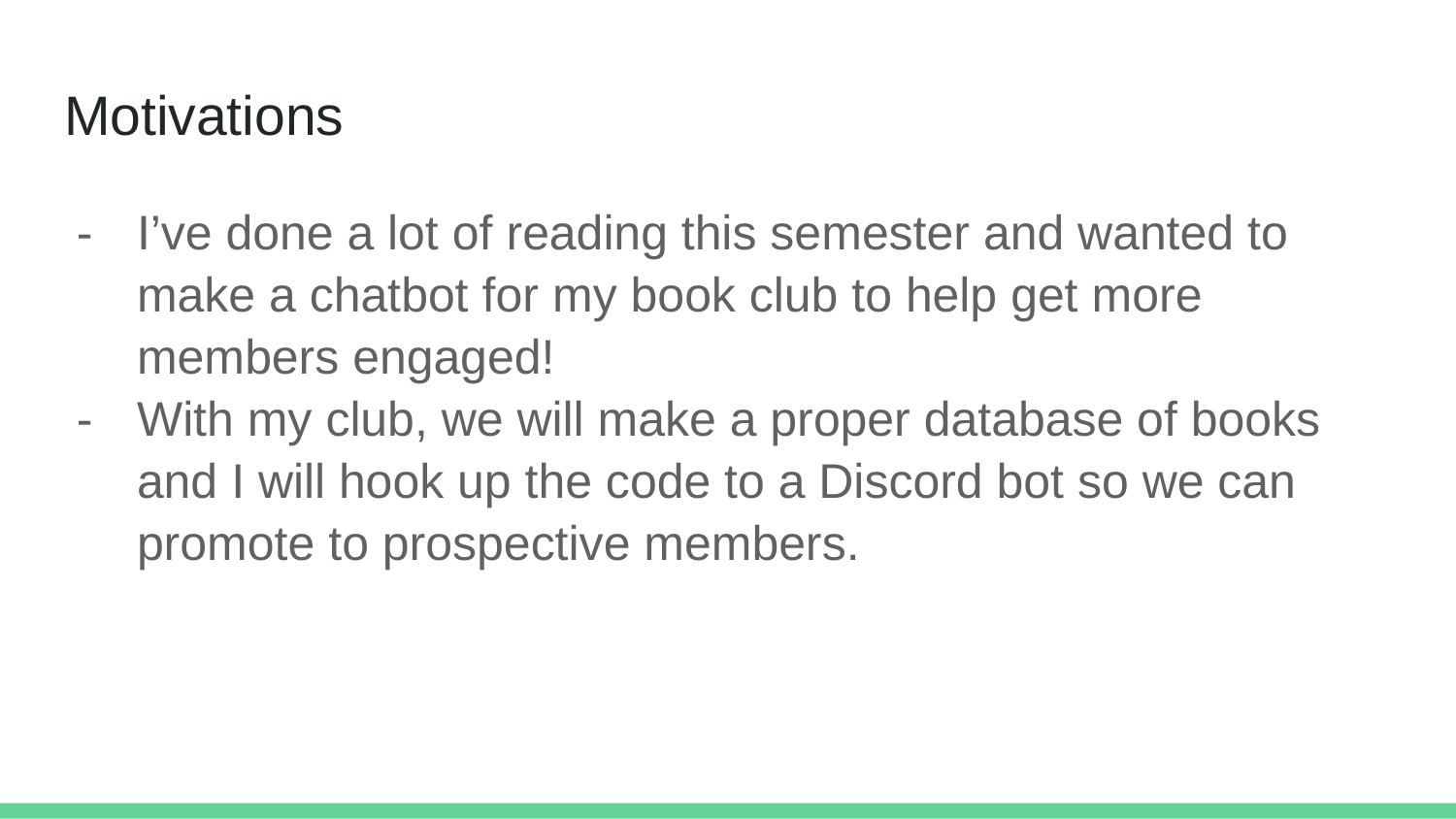

# Motivations
I’ve done a lot of reading this semester and wanted to make a chatbot for my book club to help get more members engaged!
With my club, we will make a proper database of books and I will hook up the code to a Discord bot so we can promote to prospective members.